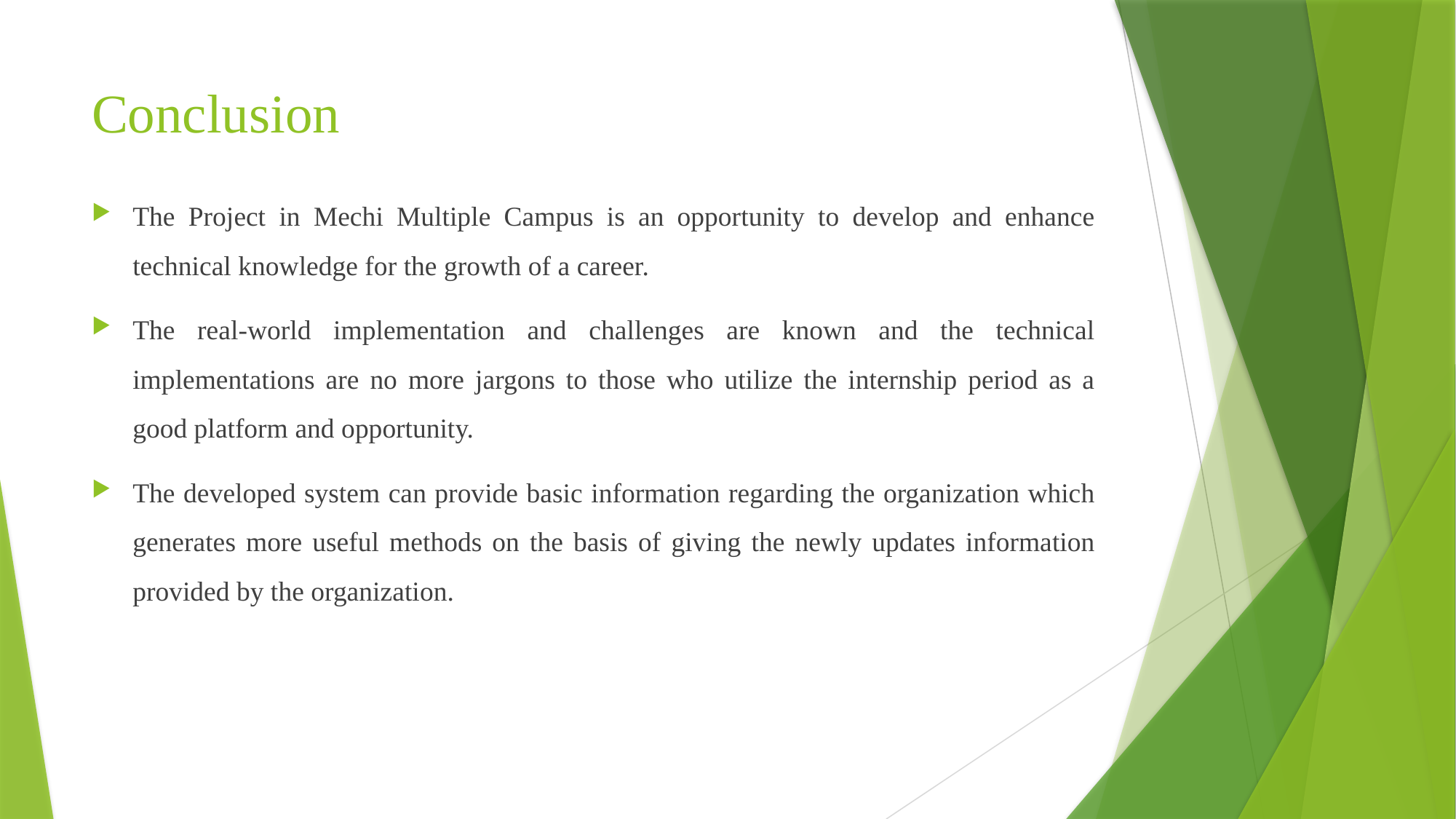

# Conclusion
The Project in Mechi Multiple Campus is an opportunity to develop and enhance technical knowledge for the growth of a career.
The real-world implementation and challenges are known and the technical implementations are no more jargons to those who utilize the internship period as a good platform and opportunity.
The developed system can provide basic information regarding the organization which generates more useful methods on the basis of giving the newly updates information provided by the organization.